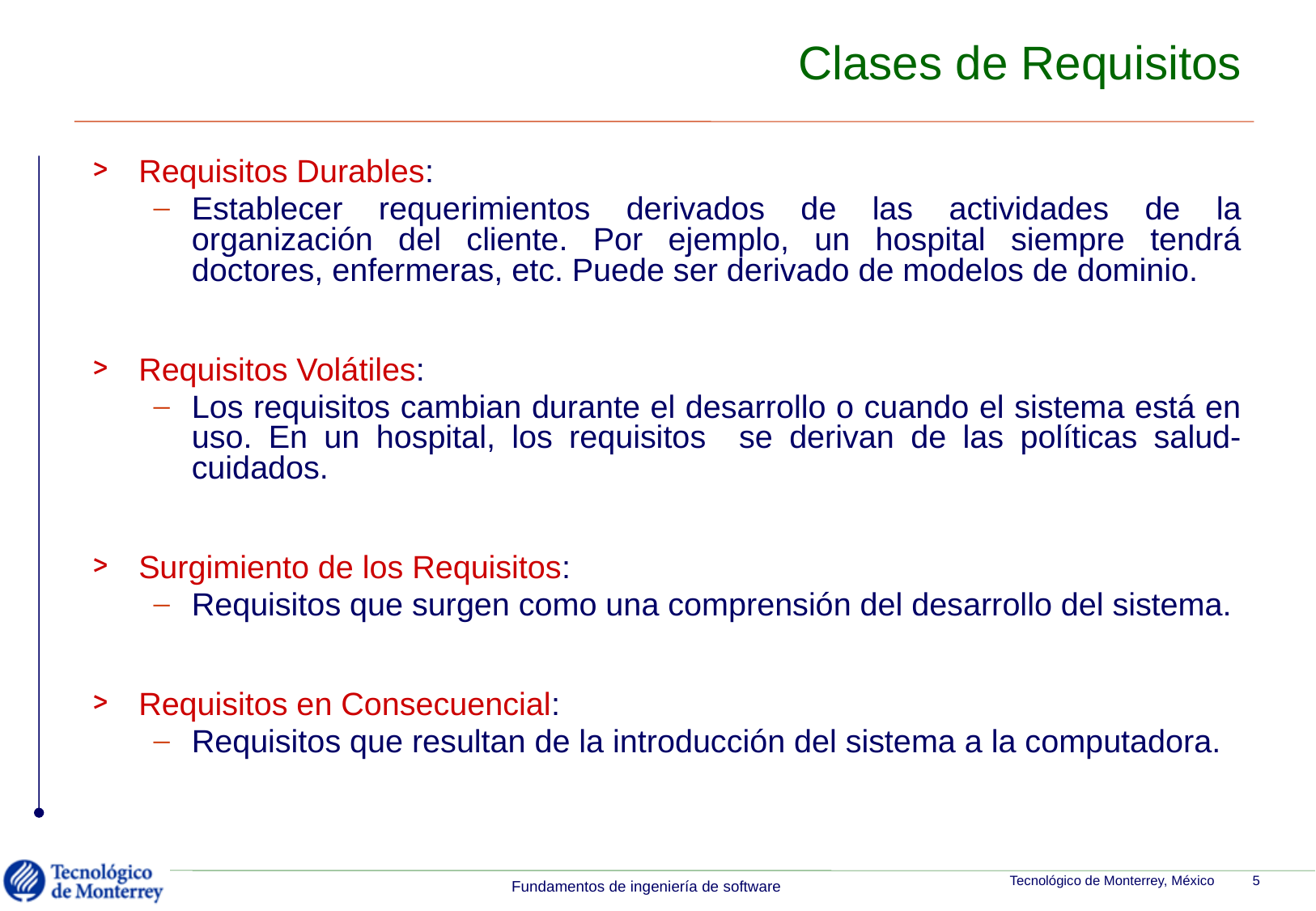

# Clases de Requisitos
Requisitos Durables:
Establecer requerimientos derivados de las actividades de la organización del cliente. Por ejemplo, un hospital siempre tendrá doctores, enfermeras, etc. Puede ser derivado de modelos de dominio.

Requisitos Volátiles:
Los requisitos cambian durante el desarrollo o cuando el sistema está en uso. En un hospital, los requisitos  se derivan de las políticas salud-cuidados.

Surgimiento de los Requisitos:
Requisitos que surgen como una comprensión del desarrollo del sistema.

Requisitos en Consecuencial:
Requisitos que resultan de la introducción del sistema a la computadora.